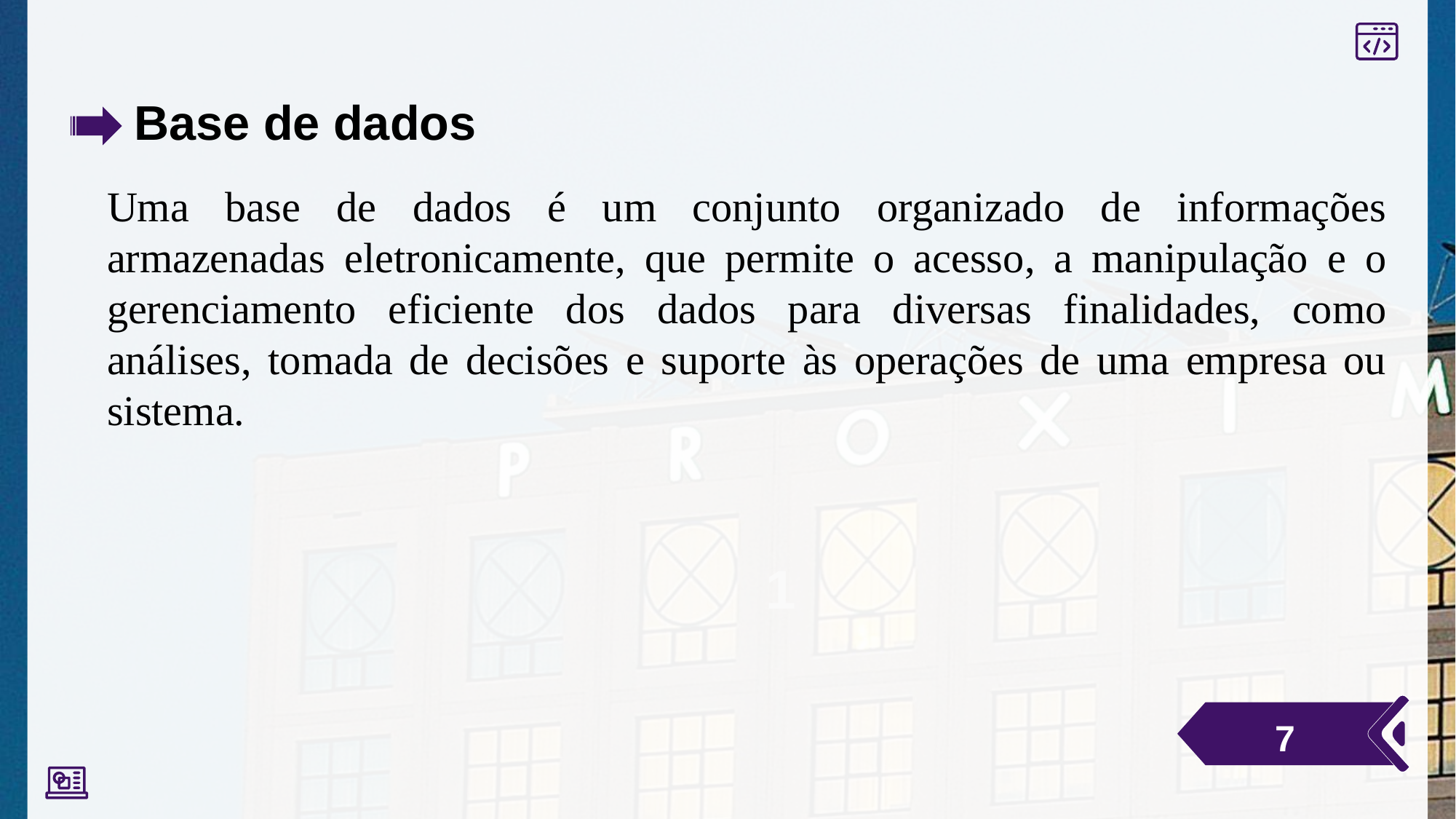

Base de dados

Uma base de dados é um conjunto organizado de informações armazenadas eletronicamente, que permite o acesso, a manipulação e o gerenciamento eficiente dos dados para diversas finalidades, como análises, tomada de decisões e suporte às operações de uma empresa ou sistema.
1

7